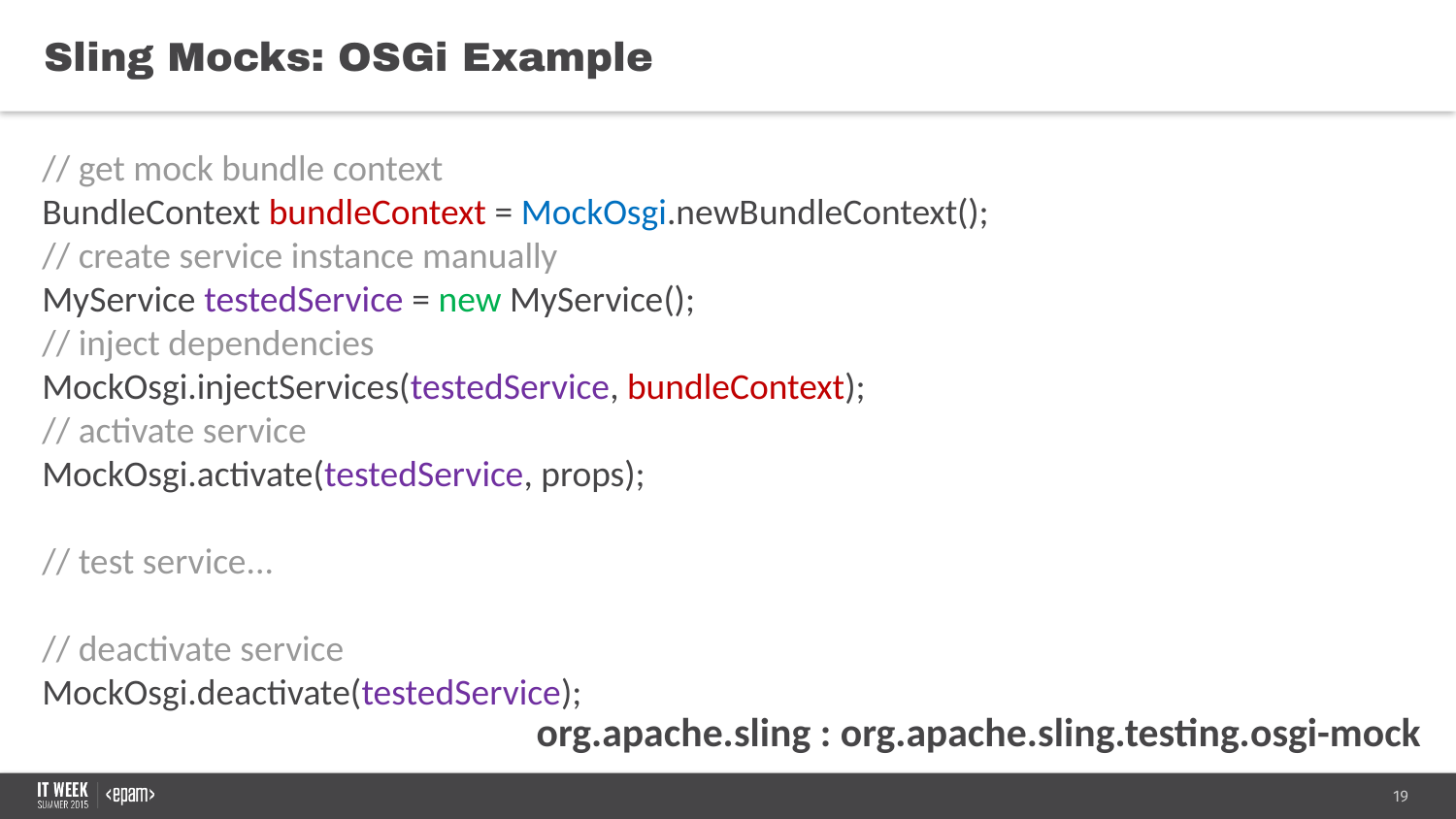

Sling Mocks: OSGi Example

// get mock bundle context
BundleContext bundleContext = MockOsgi.newBundleContext();
// create service instance manually
MyService testedService = new MyService();
// inject dependencies
MockOsgi.injectServices(testedService, bundleContext);
// activate service
MockOsgi.activate(testedService, props);

// test service...

// deactivate service
MockOsgi.deactivate(testedService);
org.apache.sling : org.apache.sling.testing.osgi-mock